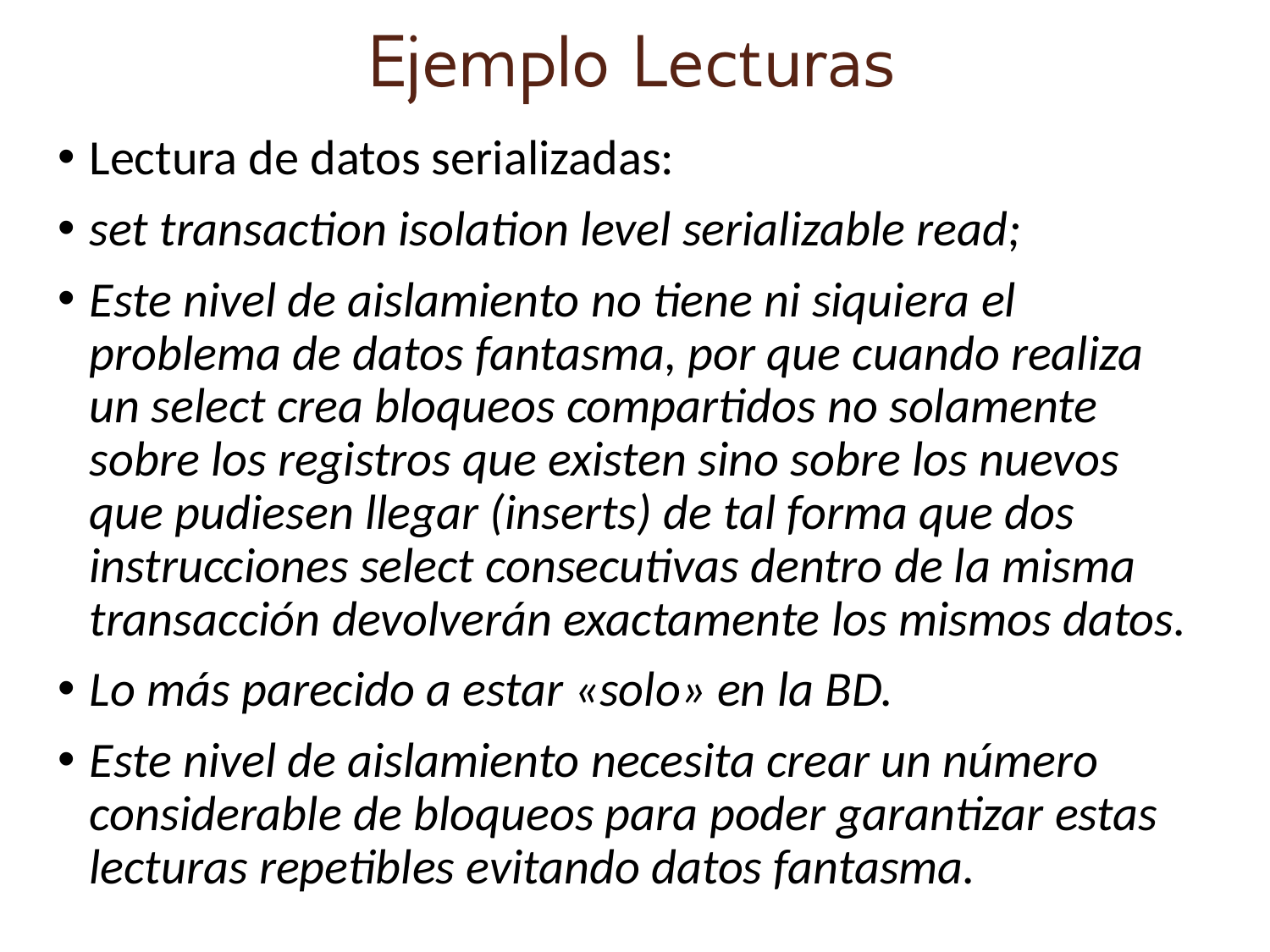

# Ejemplo Lecturas
Lectura de datos serializadas:
set transaction isolation level serializable read;
Este nivel de aislamiento no tiene ni siquiera el problema de datos fantasma, por que cuando realiza un select crea bloqueos compartidos no solamente sobre los registros que existen sino sobre los nuevos que pudiesen llegar (inserts) de tal forma que dos instrucciones select consecutivas dentro de la misma transacción devolverán exactamente los mismos datos.
Lo más parecido a estar «solo» en la BD.
Este nivel de aislamiento necesita crear un número considerable de bloqueos para poder garantizar estas lecturas repetibles evitando datos fantasma.